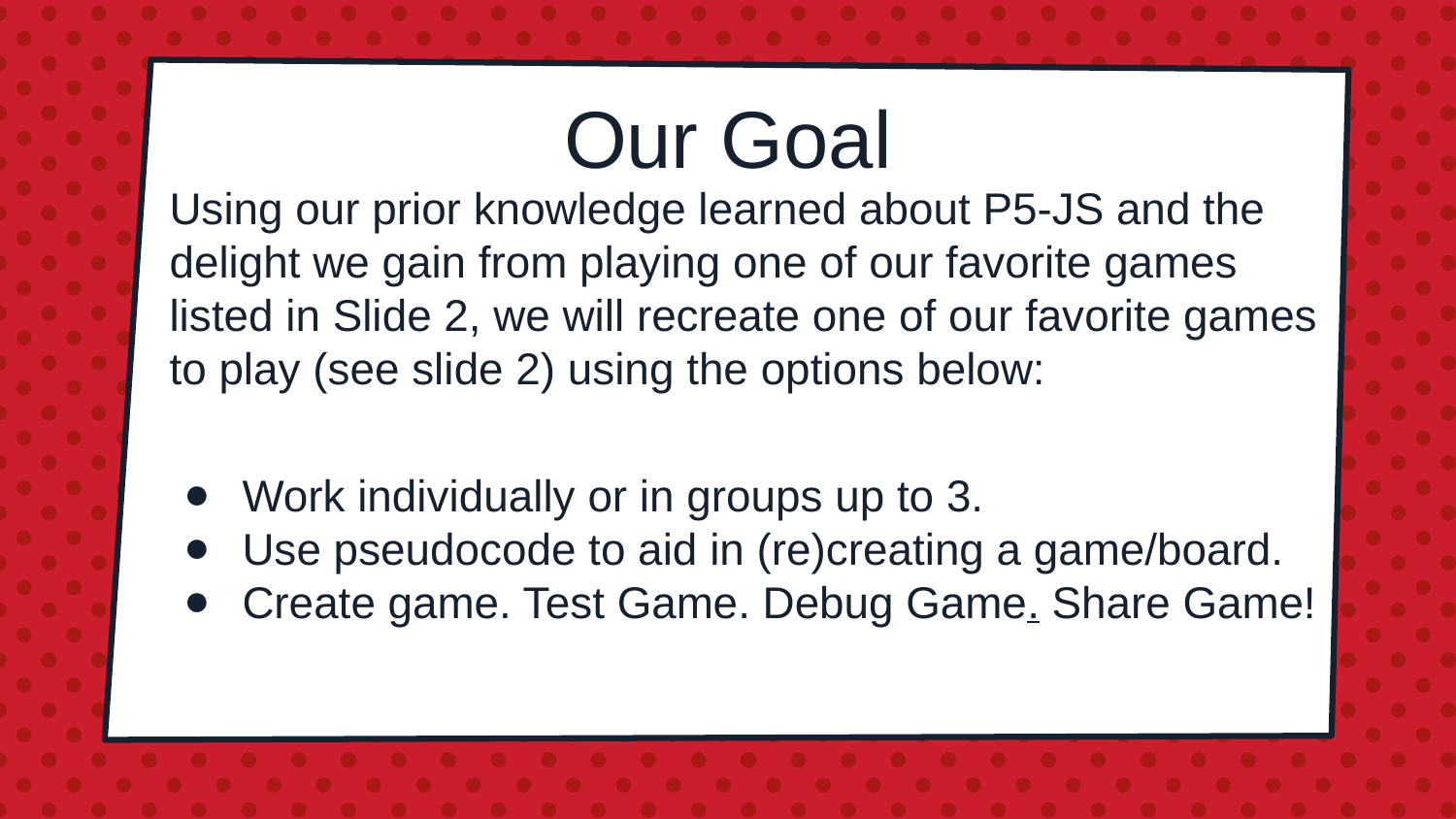

# Our Goal
Using our prior knowledge learned about P5-JS and the delight we gain from playing one of our favorite games listed in Slide 2, we will recreate one of our favorite games to play (see slide 2) using the options below:
Work individually or in groups up to 3.
Use pseudocode to aid in (re)creating a game/board.
Create game. Test Game. Debug Game. Share Game!